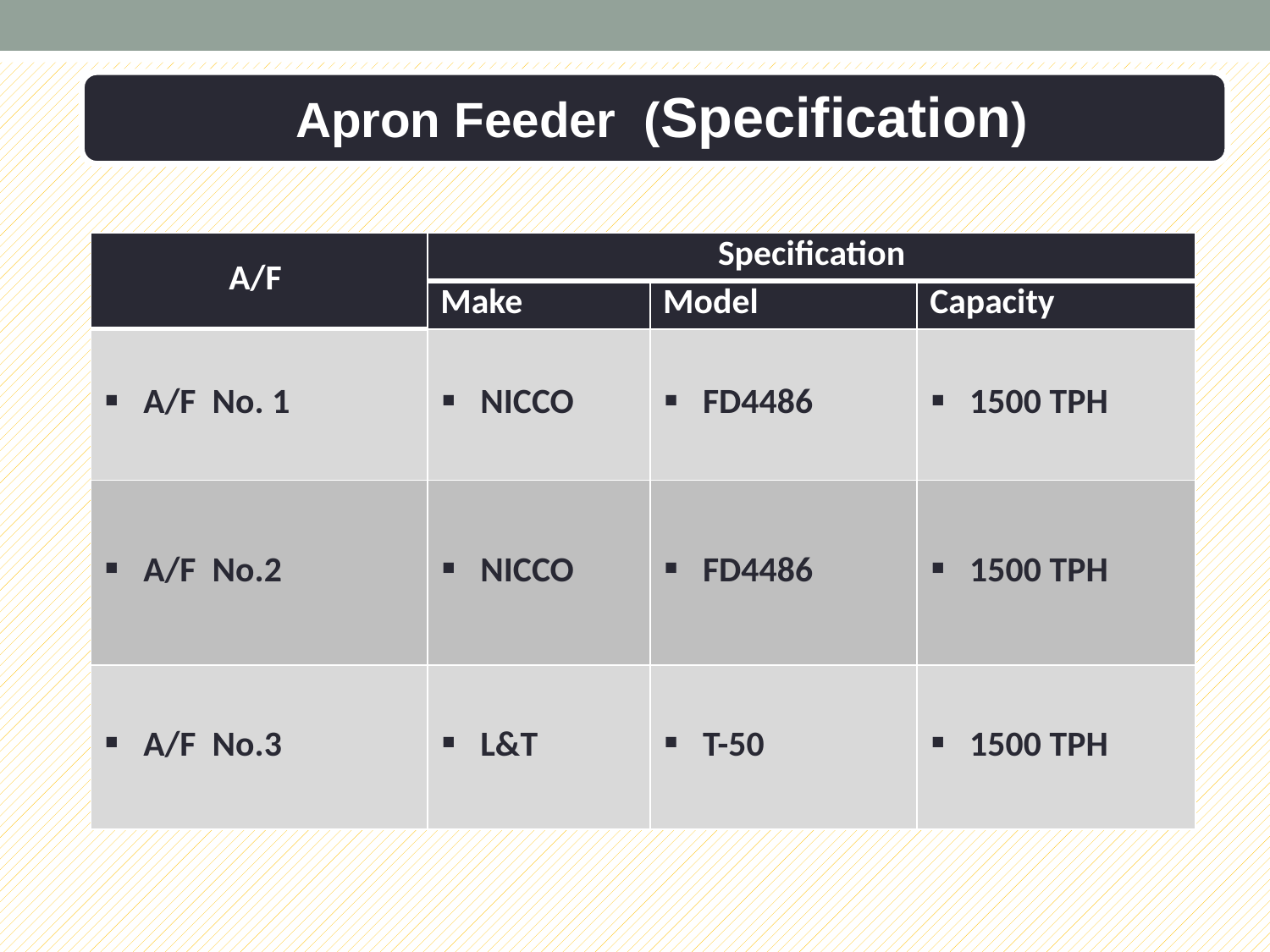

Apron Feeder  (Specification)

| A/F | Specification |  |  |
| --- | --- | --- | --- |
|  | Make | Model | Capacity |
| A/F No. 1 | NICCO | FD4486 | 1500 TPH |
| A/F No.2 | NICCO | FD4486 | 1500 TPH |
| A/F No.3 | L&T | T-50 | 1500 TPH |